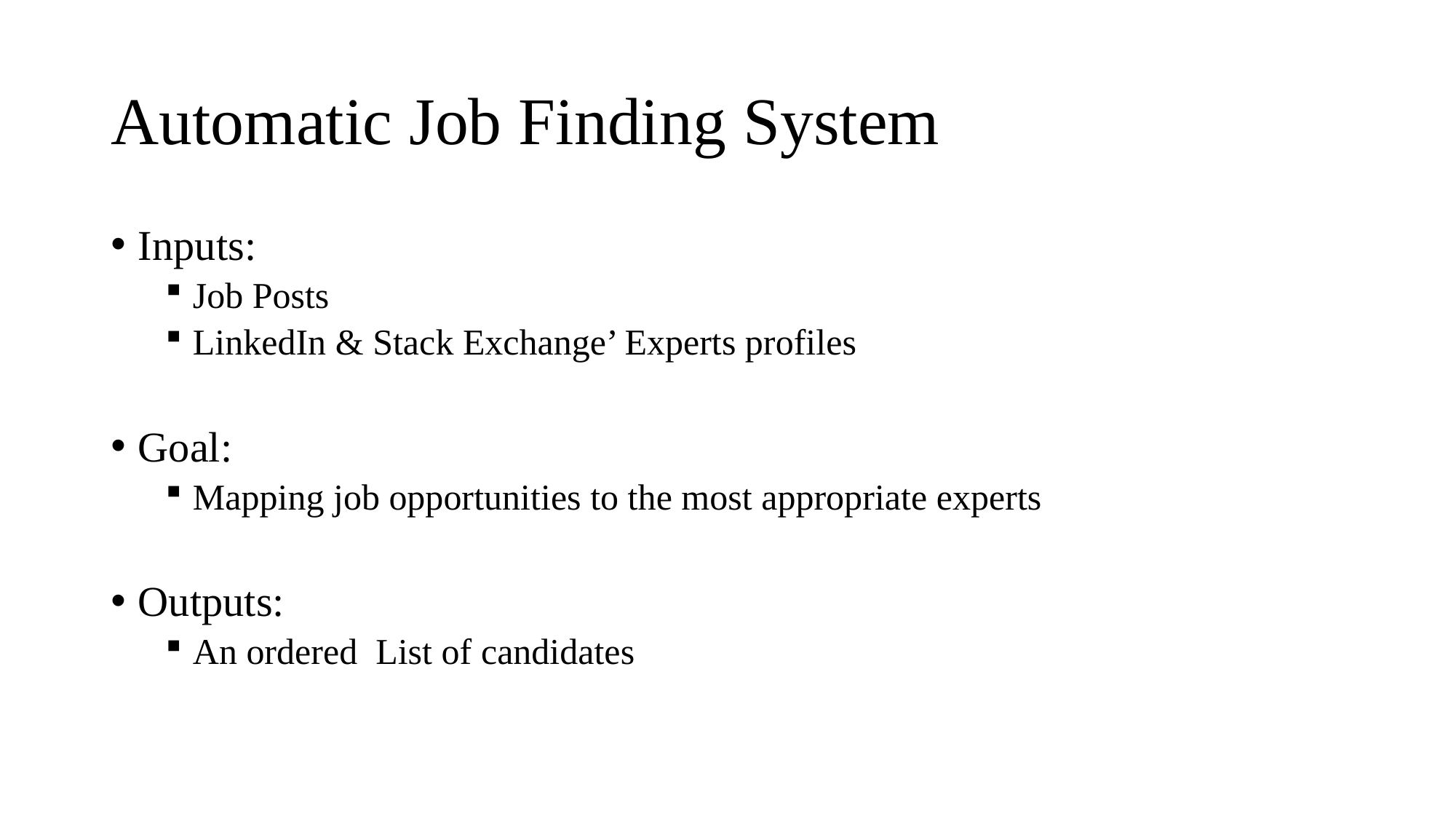

# Automatic Job Finding System
Inputs:
Job Posts
LinkedIn & Stack Exchange’ Experts profiles

Goal:
Mapping job opportunities to the most appropriate experts

Outputs:
An ordered  List of candidates